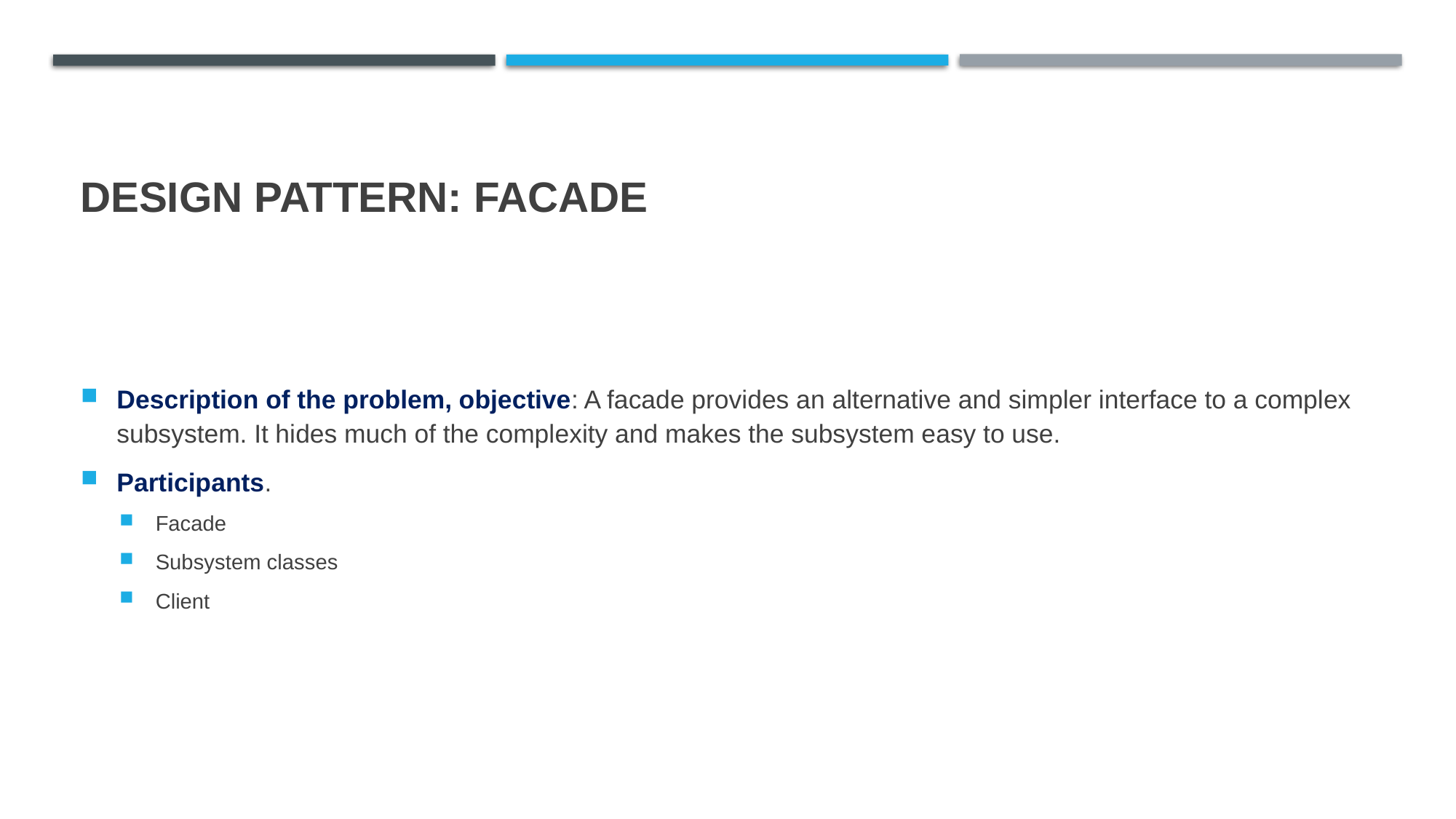

# Design Pattern: Facade
Description of the problem, objective: A facade provides an alternative and simpler interface to a complex subsystem. It hides much of the complexity and makes the subsystem easy to use.
Participants.
Facade
Subsystem classes
Client